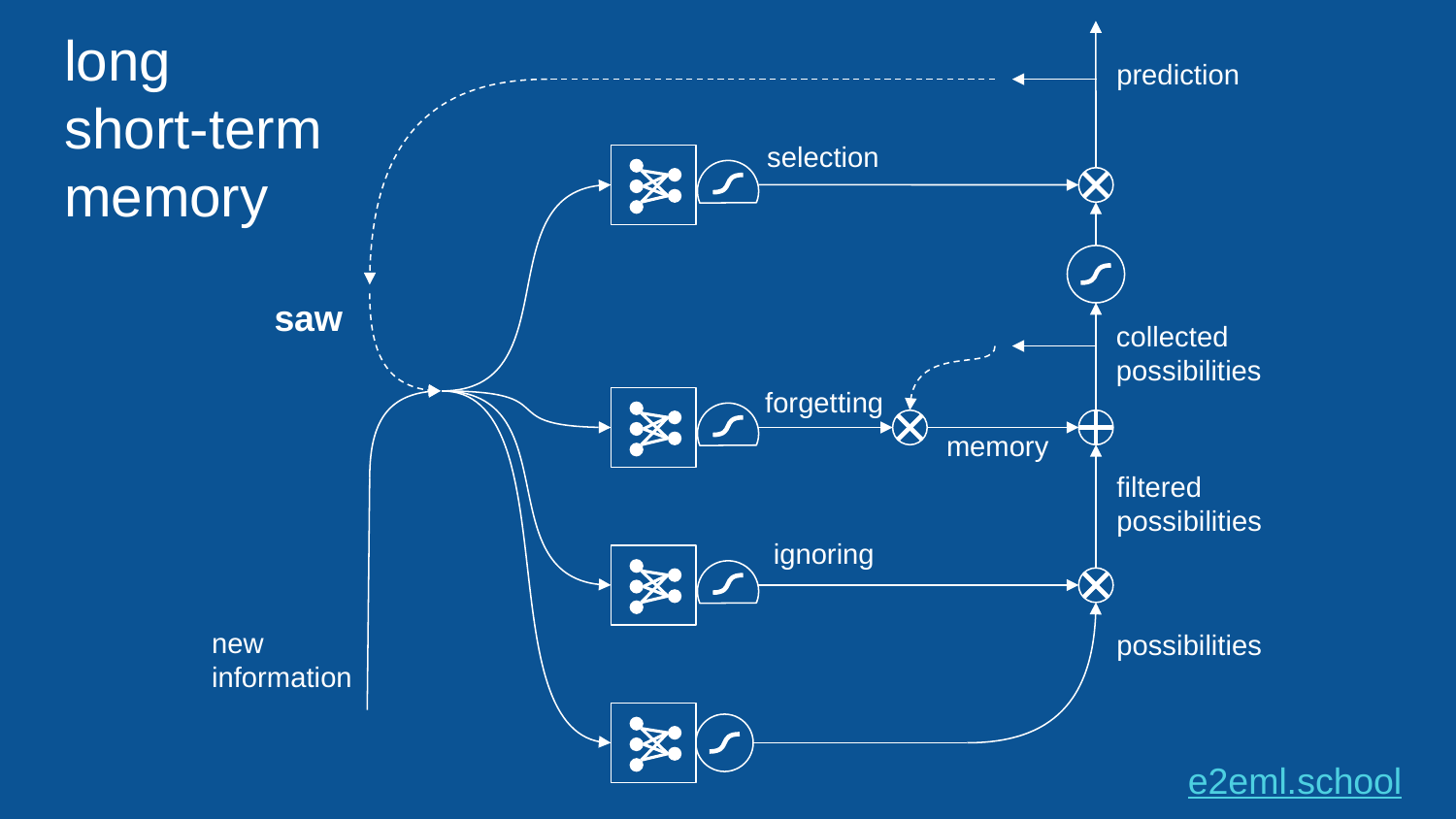

# long
short-term
memory
prediction

selection

saw

collected possibilities

forgetting

memory
filtered possibilities

ignoring

new information
possibilities

e2eml.school